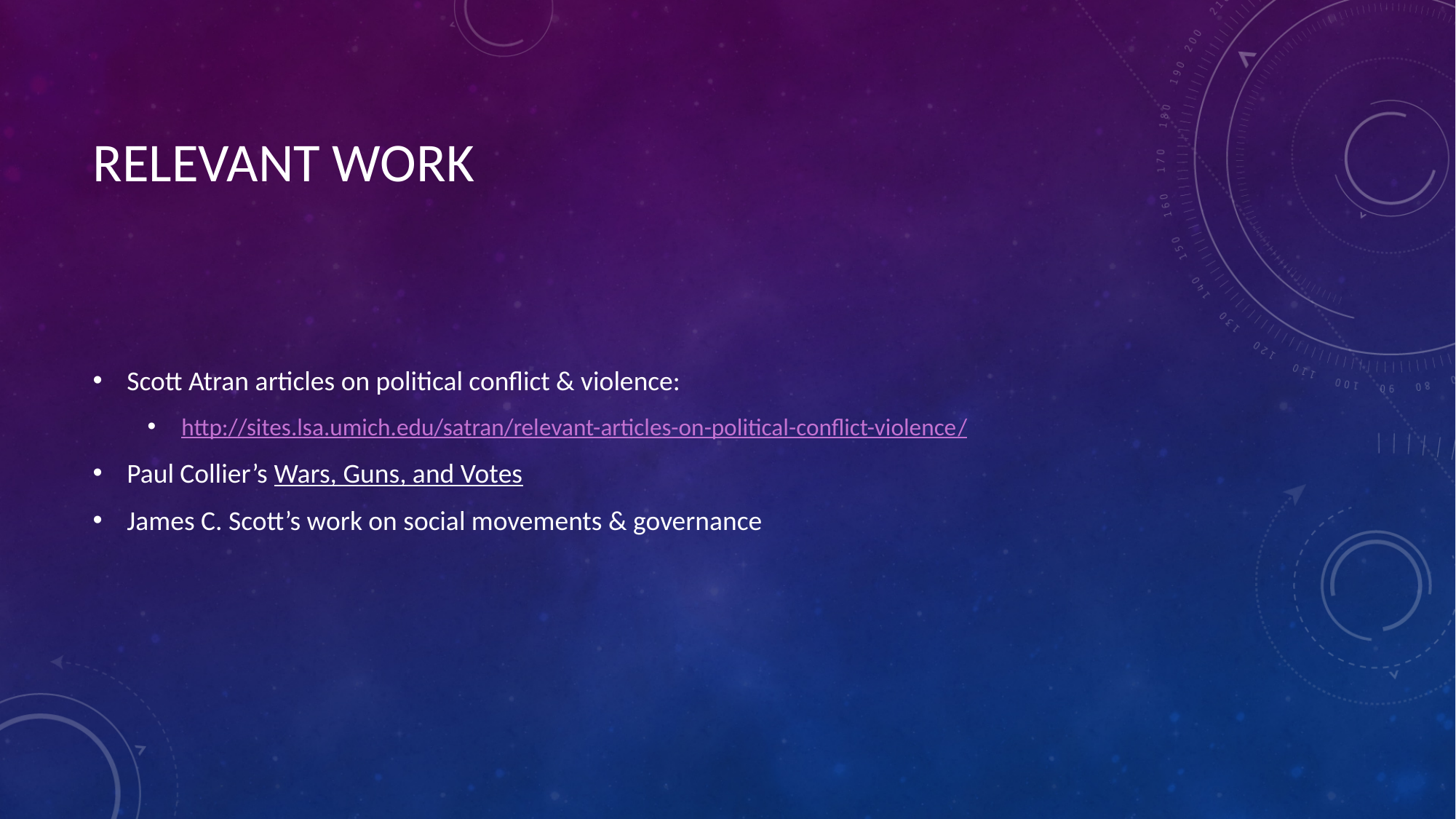

# Relevant work
Scott Atran articles on political conflict & violence:
http://sites.lsa.umich.edu/satran/relevant-articles-on-political-conflict-violence/
Paul Collier’s Wars, Guns, and Votes
James C. Scott’s work on social movements & governance